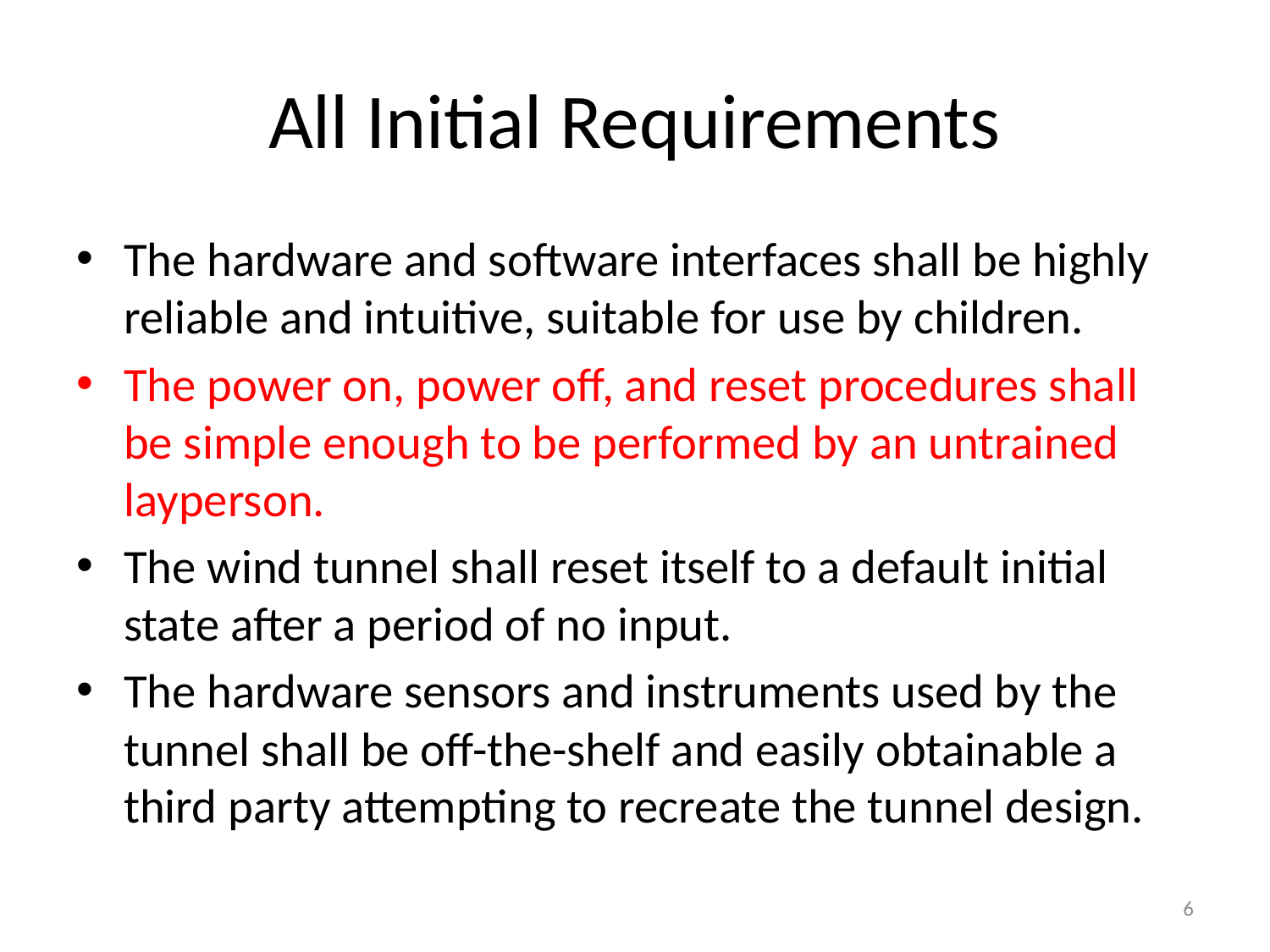

# All Initial Requirements
The hardware and software interfaces shall be highly reliable and intuitive, suitable for use by children.
The power on, power off, and reset procedures shall be simple enough to be performed by an untrained layperson.
The wind tunnel shall reset itself to a default initial state after a period of no input.
The hardware sensors and instruments used by the tunnel shall be off-the-shelf and easily obtainable a third party attempting to recreate the tunnel design.
6